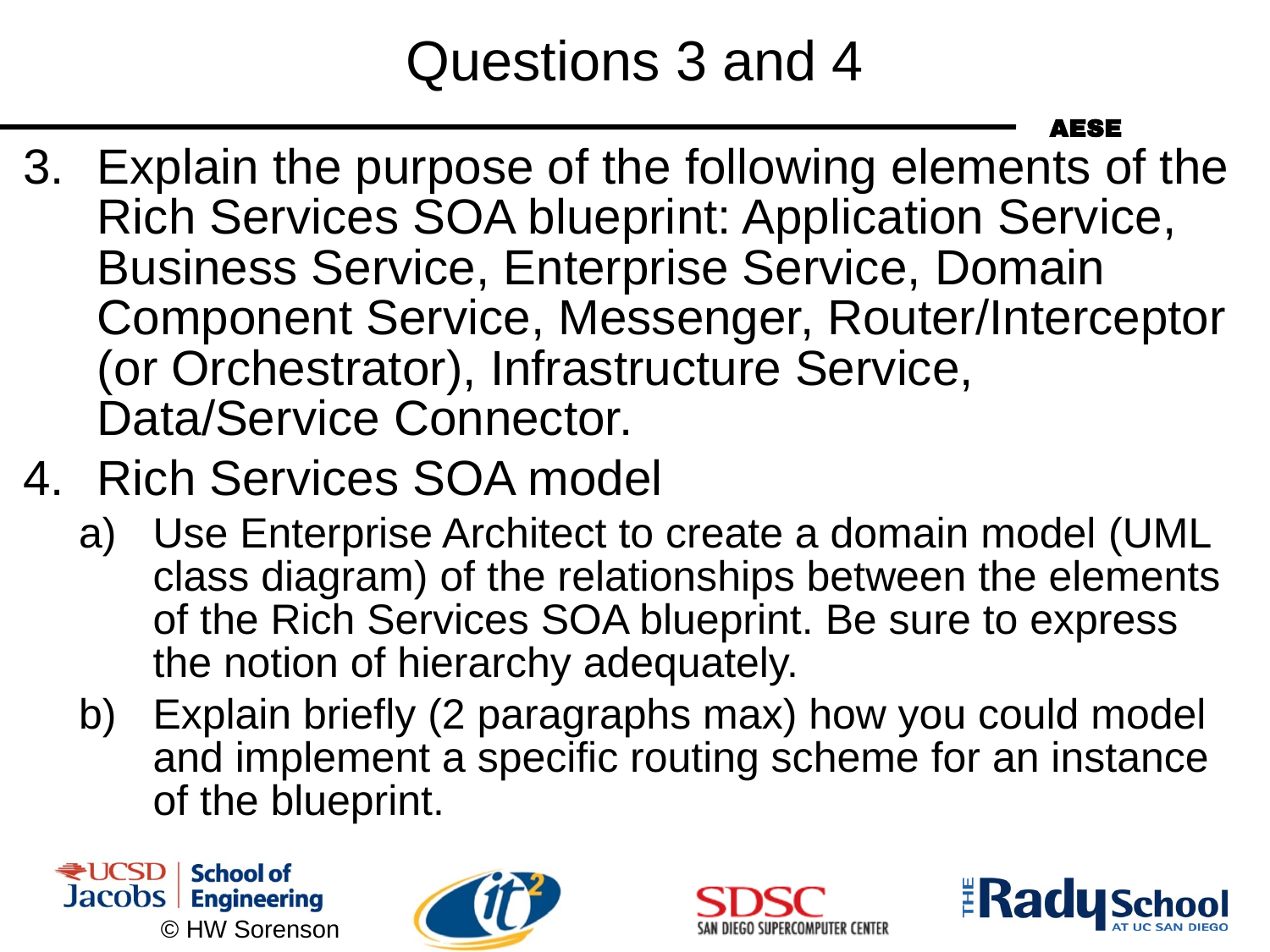

# Questions 3 and 4
Explain the purpose of the following elements of the Rich Services SOA blueprint: Application Service, Business Service, Enterprise Service, Domain Component Service, Messenger, Router/Interceptor (or Orchestrator), Infrastructure Service, Data/Service Connector.
Rich Services SOA model
Use Enterprise Architect to create a domain model (UML class diagram) of the relationships between the elements of the Rich Services SOA blueprint. Be sure to express the notion of hierarchy adequately.
Explain briefly (2 paragraphs max) how you could model and implement a specific routing scheme for an instance of the blueprint.
© HW Sorenson